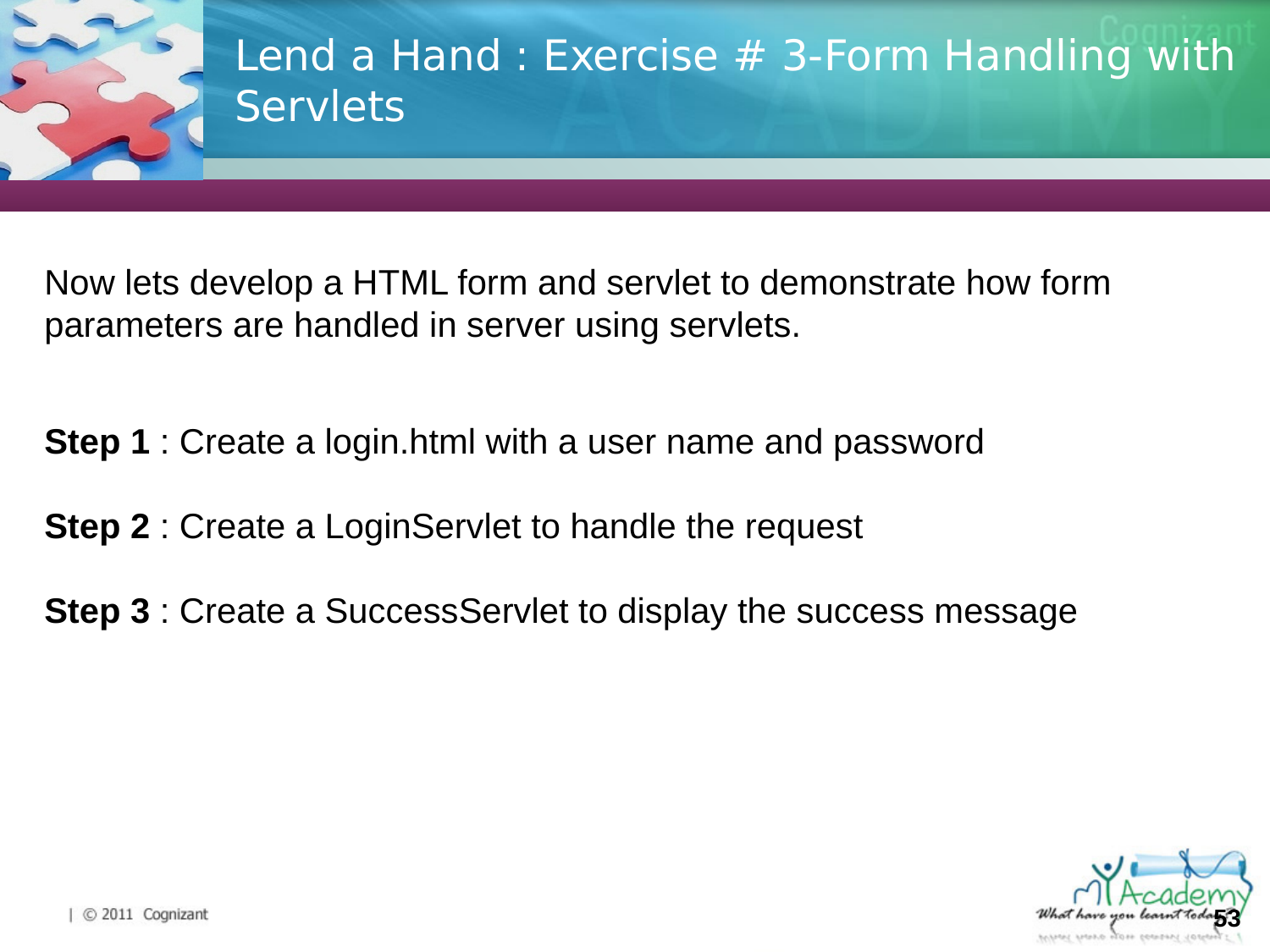

# Lend a Hand : Exercise # 3-Form Handling with Servlets
Now lets develop a HTML form and servlet to demonstrate how form parameters are handled in server using servlets.

Step 1 : Create a login.html with a user name and password
Step 2 : Create a LoginServlet to handle the request
Step 3 : Create a SuccessServlet to display the success message

53